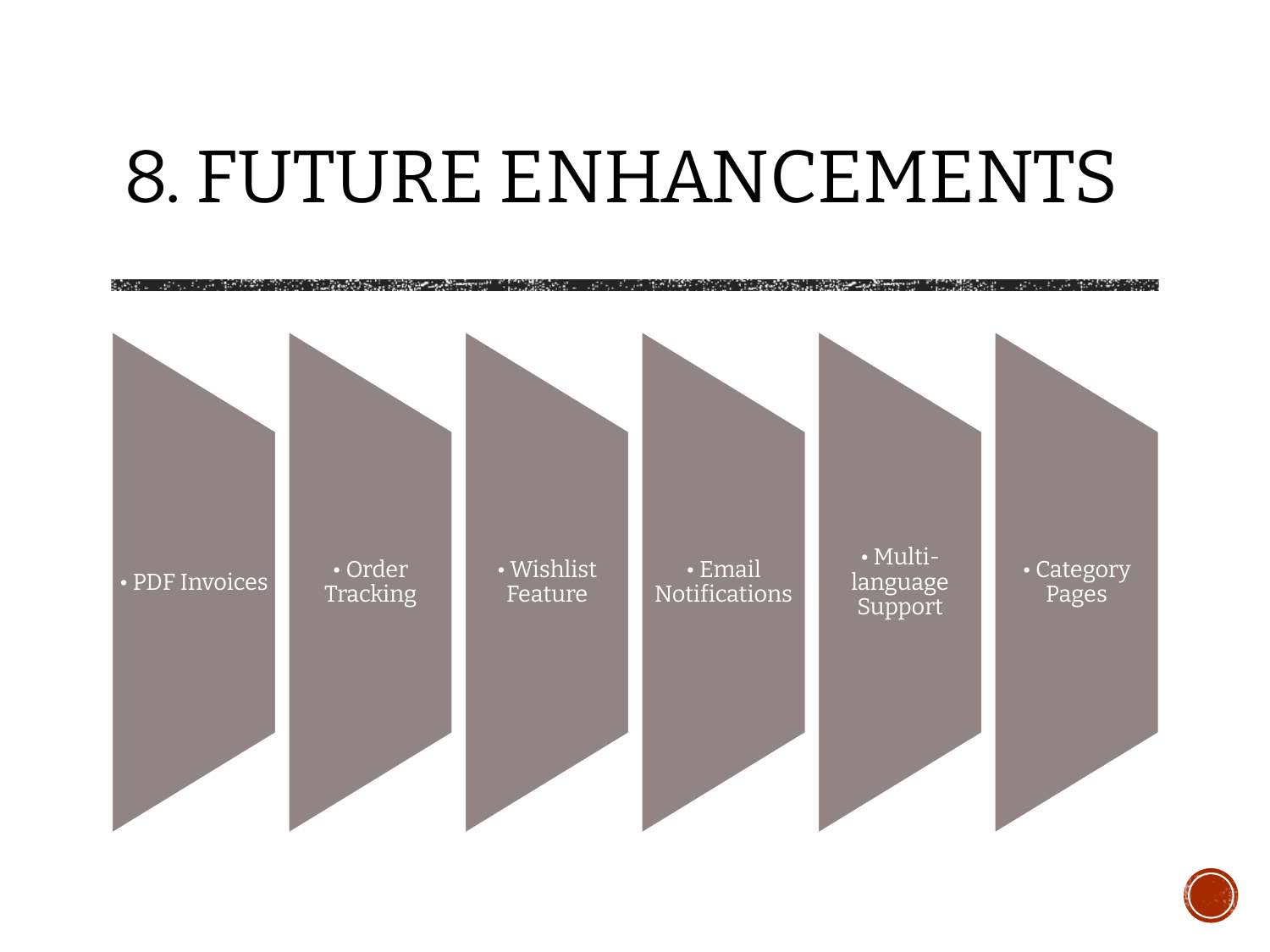

# 8. Future Enhancements

• PDF Invoices
• Order Tracking
• Wishlist Feature
• Email Notifications
• Multi-language Support
• Category Pages